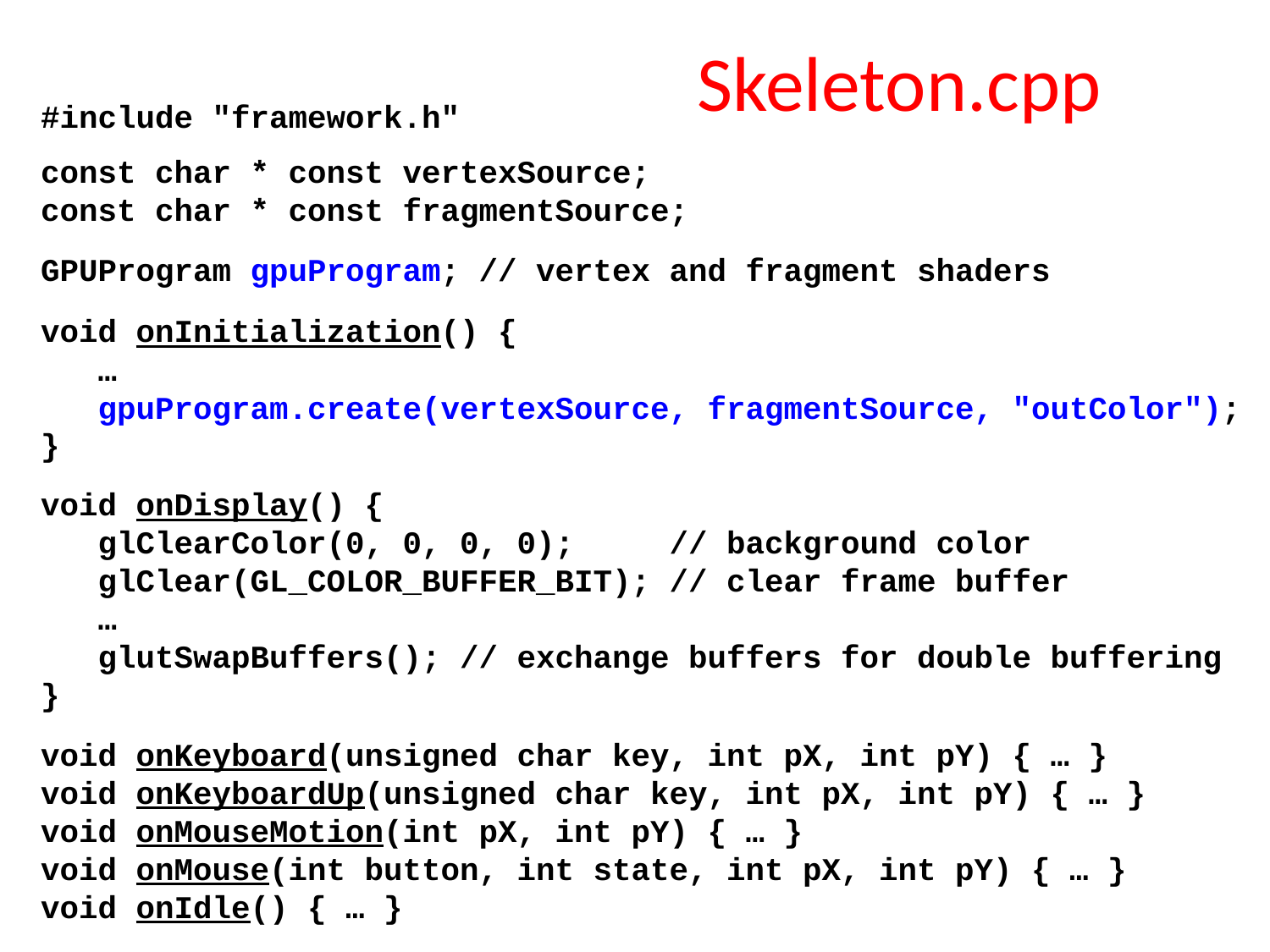

# Skeleton.cpp
#include "framework.h"

const char * const vertexSource;
const char * const fragmentSource;

GPUProgram gpuProgram; // vertex and fragment shaders

void onInitialization() {
   …
   gpuProgram.create(vertexSource, fragmentSource, "outColor");
}

void onDisplay() {
   glClearColor(0, 0, 0, 0);     // background color
   glClear(GL_COLOR_BUFFER_BIT); // clear frame buffer
   …
   glutSwapBuffers(); // exchange buffers for double buffering
}

void onKeyboard(unsigned char key, int pX, int pY) { … }
void onKeyboardUp(unsigned char key, int pX, int pY) { … }
void onMouseMotion(int pX, int pY) { … }
void onMouse(int button, int state, int pX, int pY) { … }
void onIdle() { … }